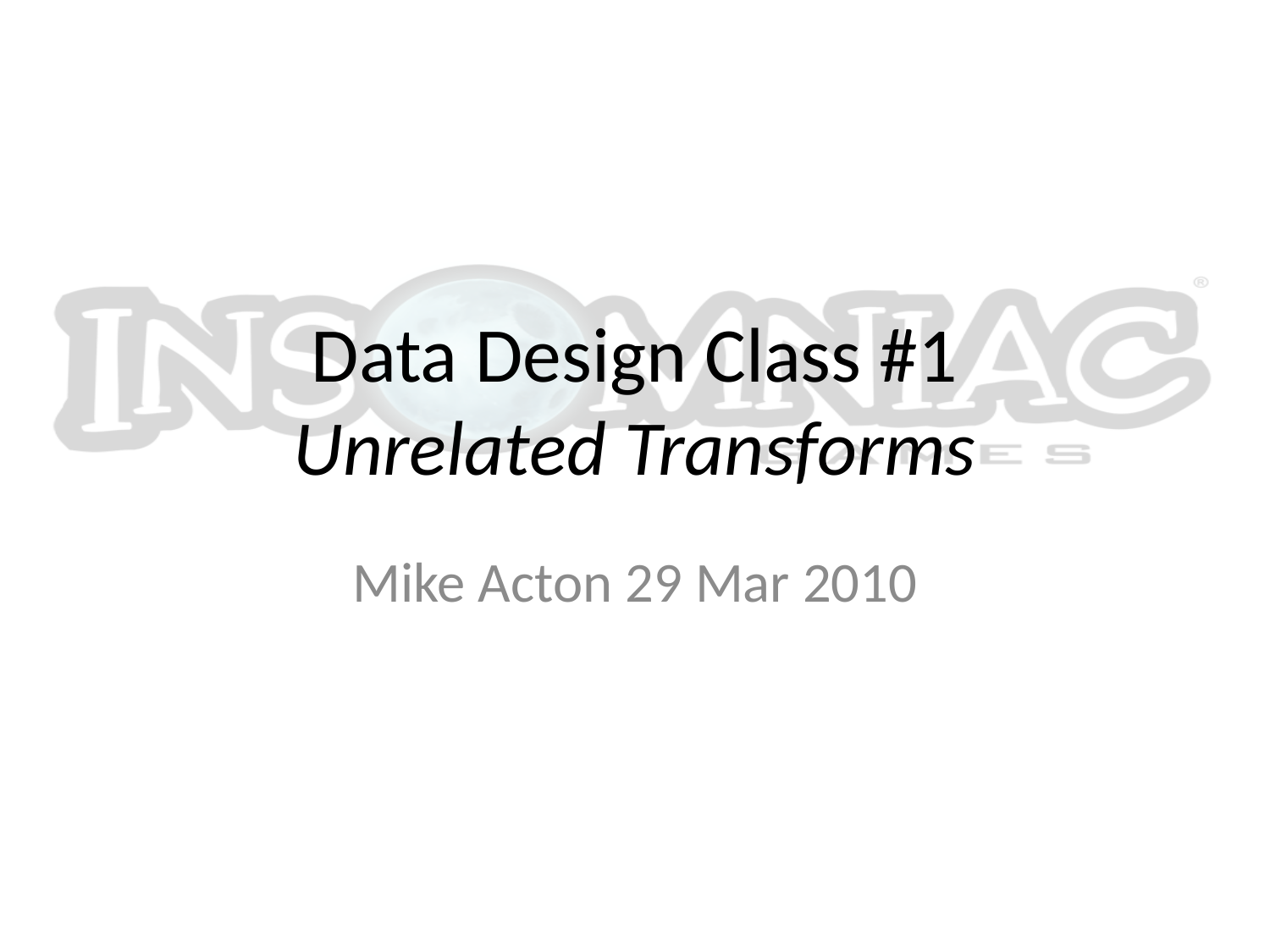

# Data Design Class #1 Unrelated Transforms
Mike Acton 29 Mar 2010